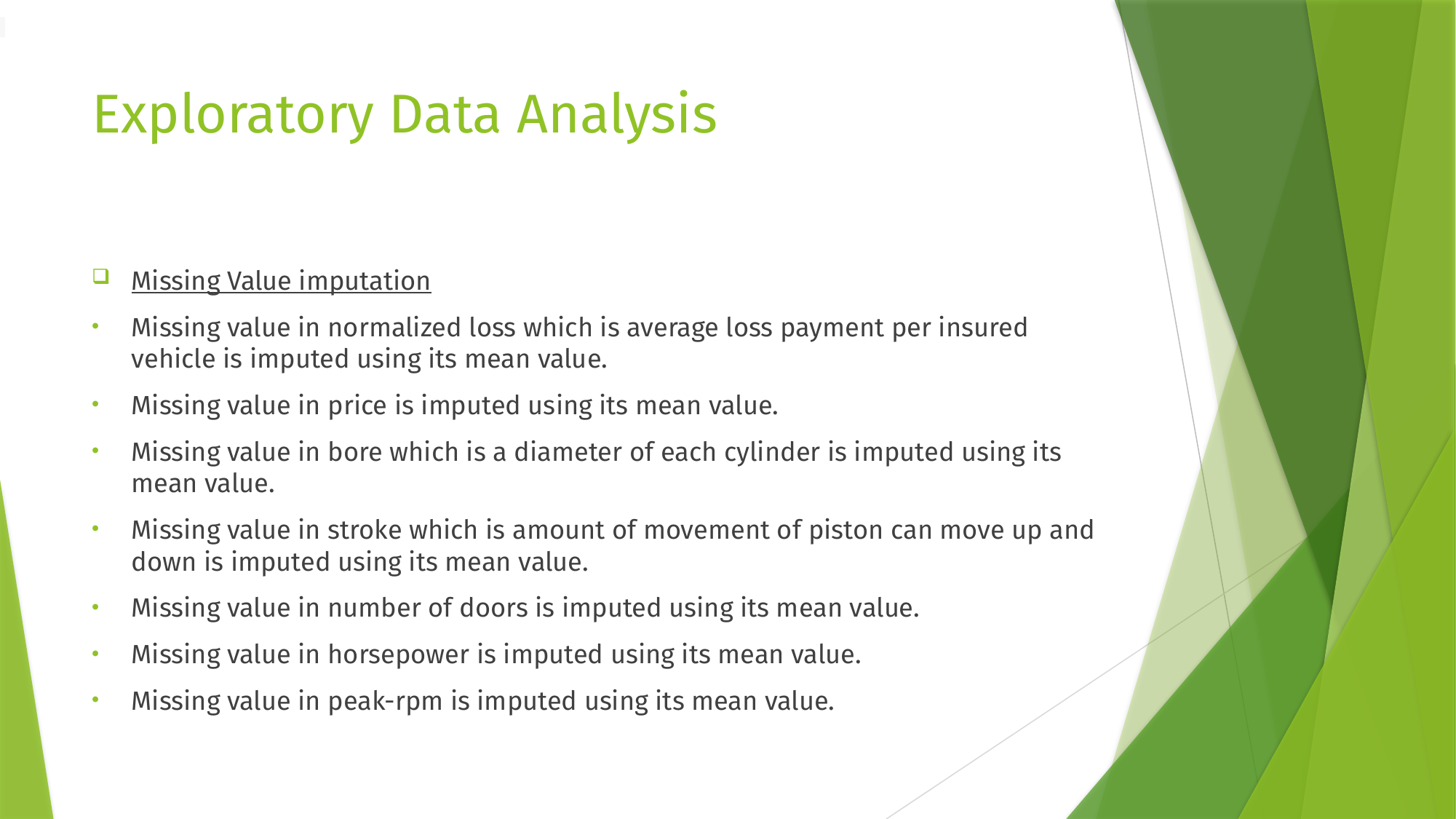

# Exploratory Data Analysis
Missing Value imputation
Missing value in normalized loss which is average loss payment per insured vehicle is imputed using its mean value.
Missing value in price is imputed using its mean value.
Missing value in bore which is a diameter of each cylinder is imputed using its mean value.
Missing value in stroke which is amount of movement of piston can move up and down is imputed using its mean value.
Missing value in number of doors is imputed using its mean value.
Missing value in horsepower is imputed using its mean value.
Missing value in peak-rpm is imputed using its mean value.